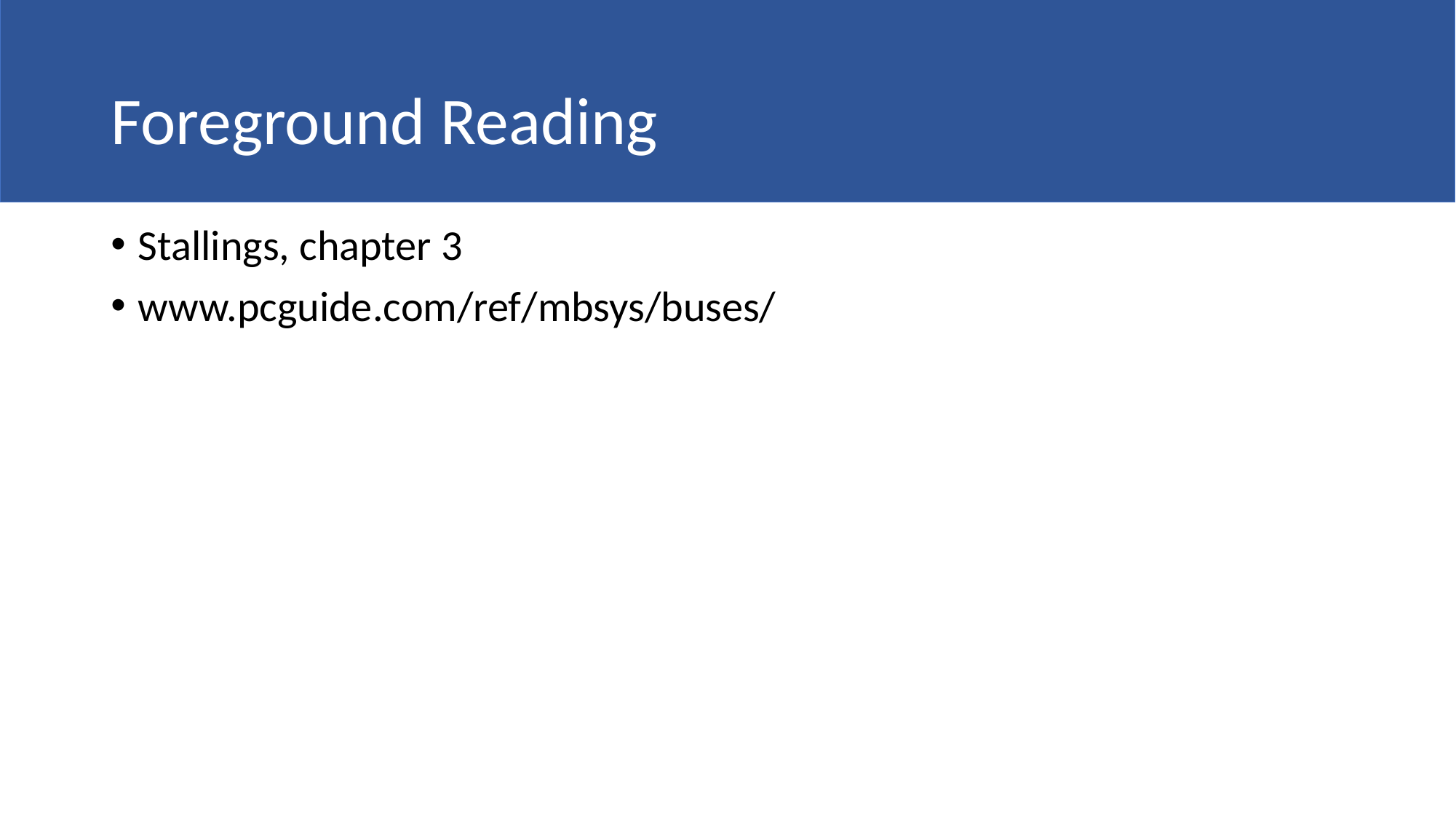

# Foreground Reading
Stallings, chapter 3
www.pcguide.com/ref/mbsys/buses/